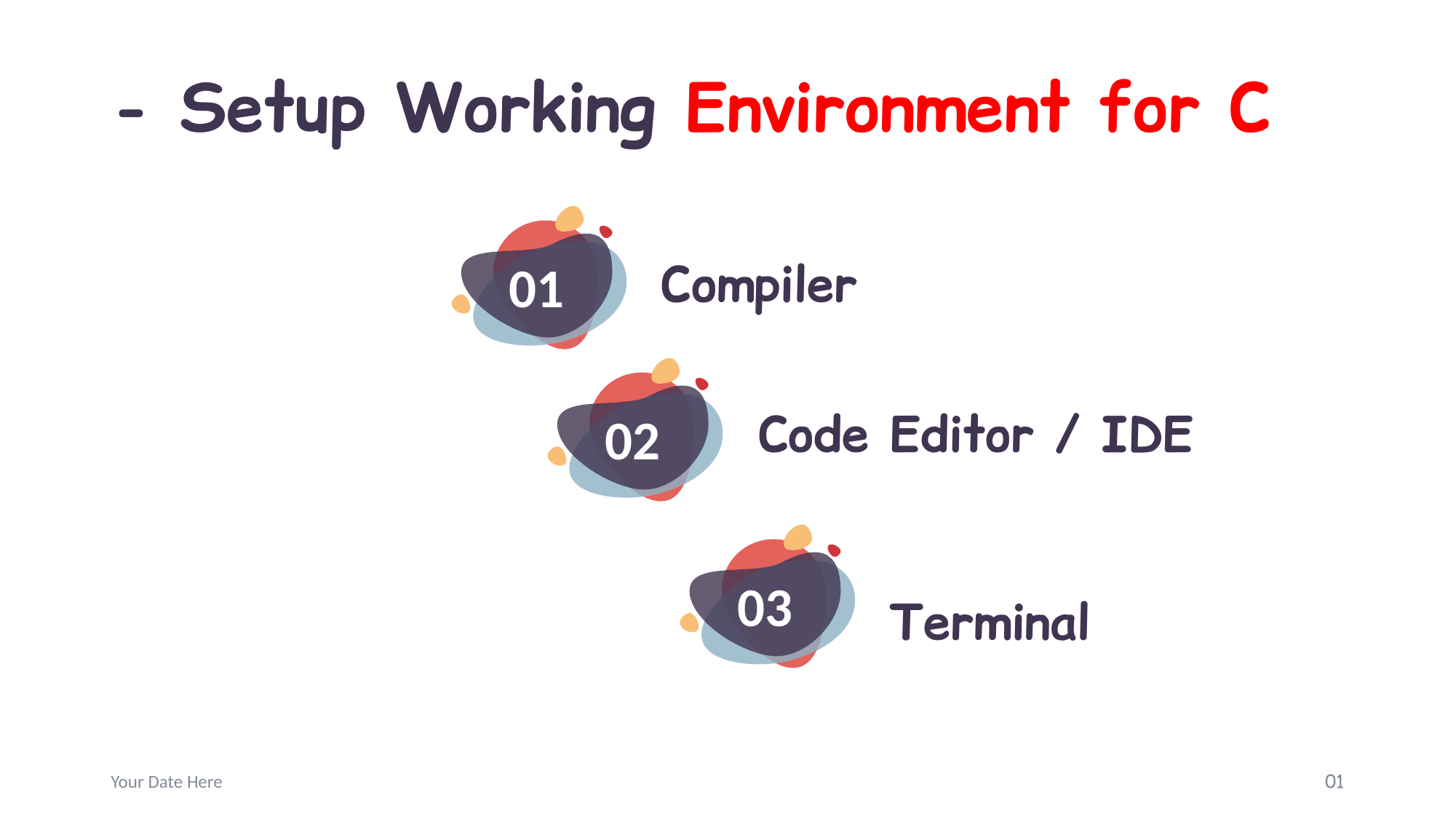

# - Setup Working Environment for C

01

Compiler

02

Code Editor / IDE

03

Terminal
Your Date Here
01